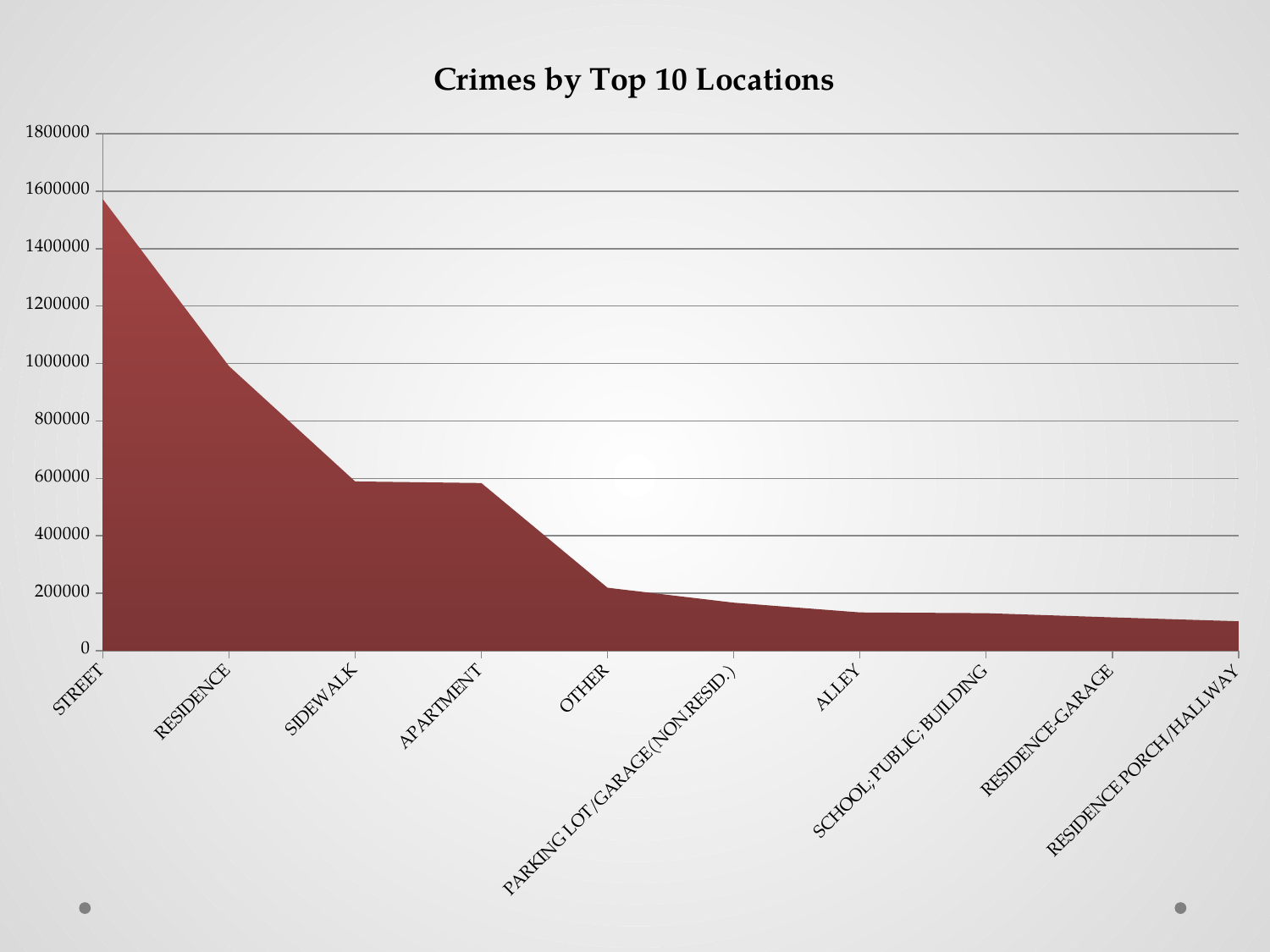

### Chart: Crimes by Top 10 Locations

| Category |  |
|---|---|
| STREET | 1572519.0 |
| RESIDENCE | 991016.0 |
| SIDEWALK | 589297.0 |
| APARTMENT | 583791.0 |
| OTHER | 219299.0 |
| PARKING LOT/GARAGE(NON.RESID.) | 167319.0 |
| ALLEY | 133368.0 |
| SCHOOL; PUBLIC; BUILDING | 130759.0 |
| RESIDENCE-GARAGE | 116130.0 |
| RESIDENCE PORCH/HALLWAY | 102562.0 |